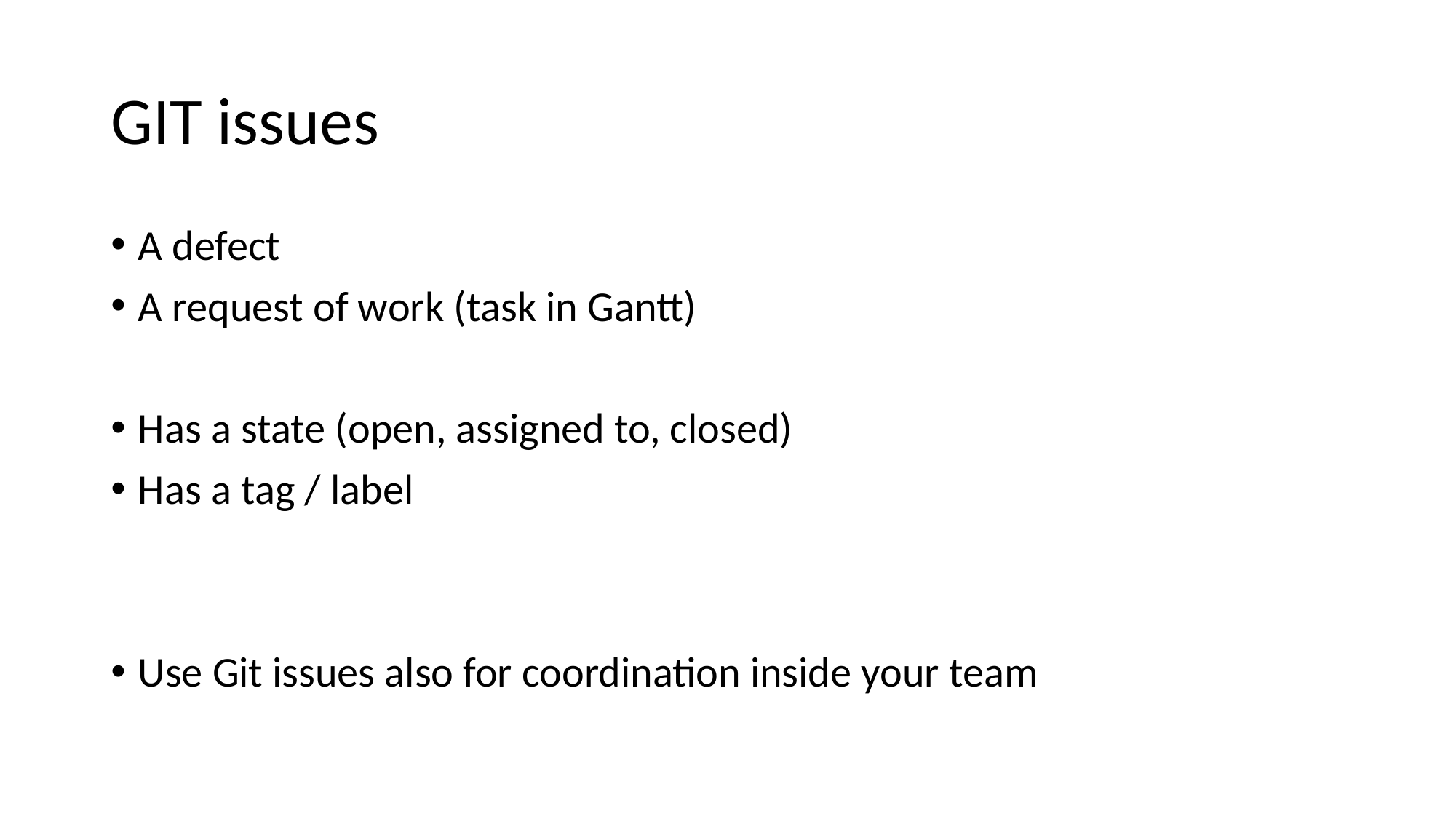

# GIT issues
A defect
A request of work (task in Gantt)

Has a state (open, assigned to, closed)
Has a tag / label

Use Git issues also for coordination inside your team